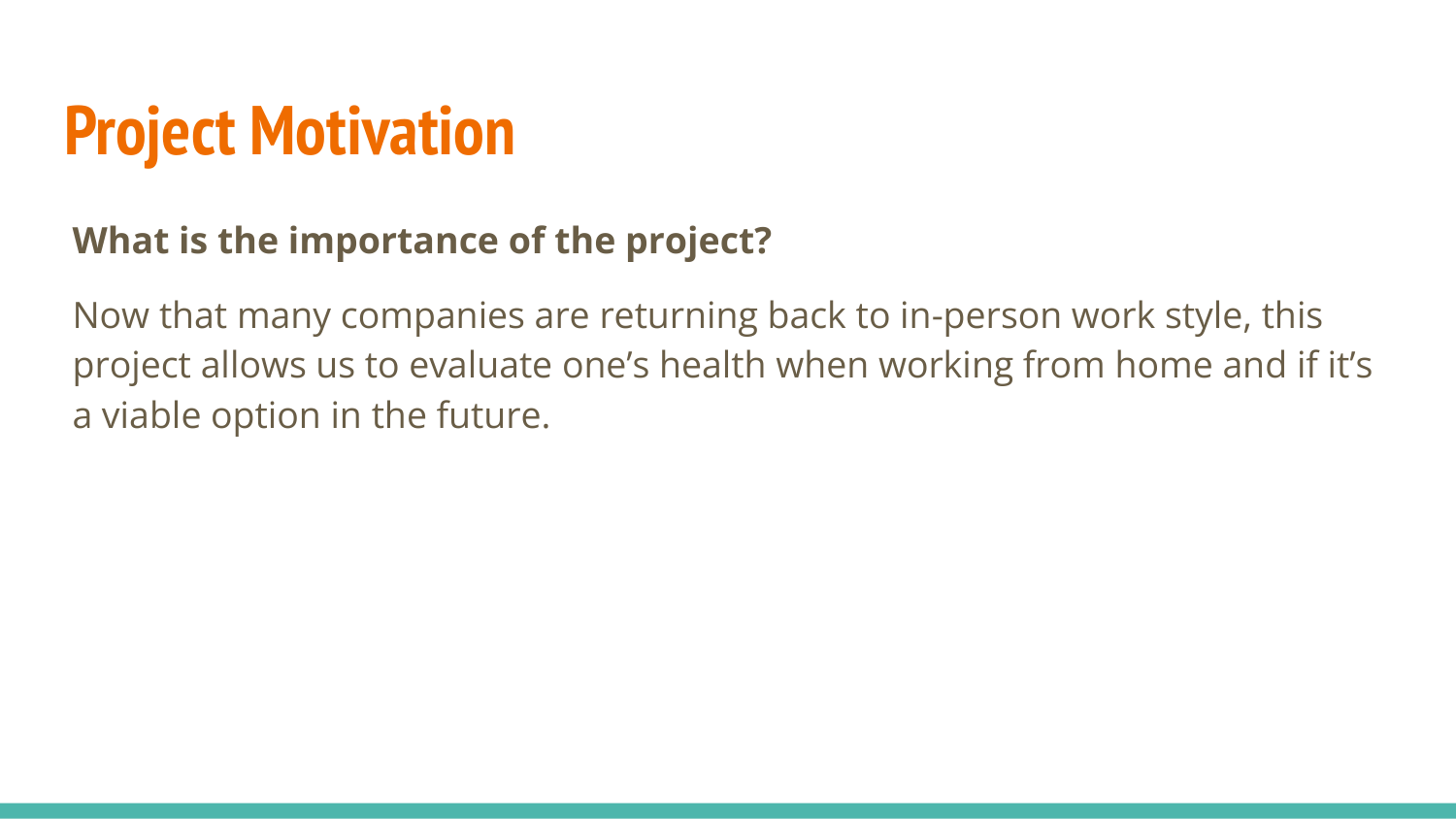

# Project Motivation
What is the importance of the project?
Now that many companies are returning back to in-person work style, this project allows us to evaluate one’s health when working from home and if it’s a viable option in the future.